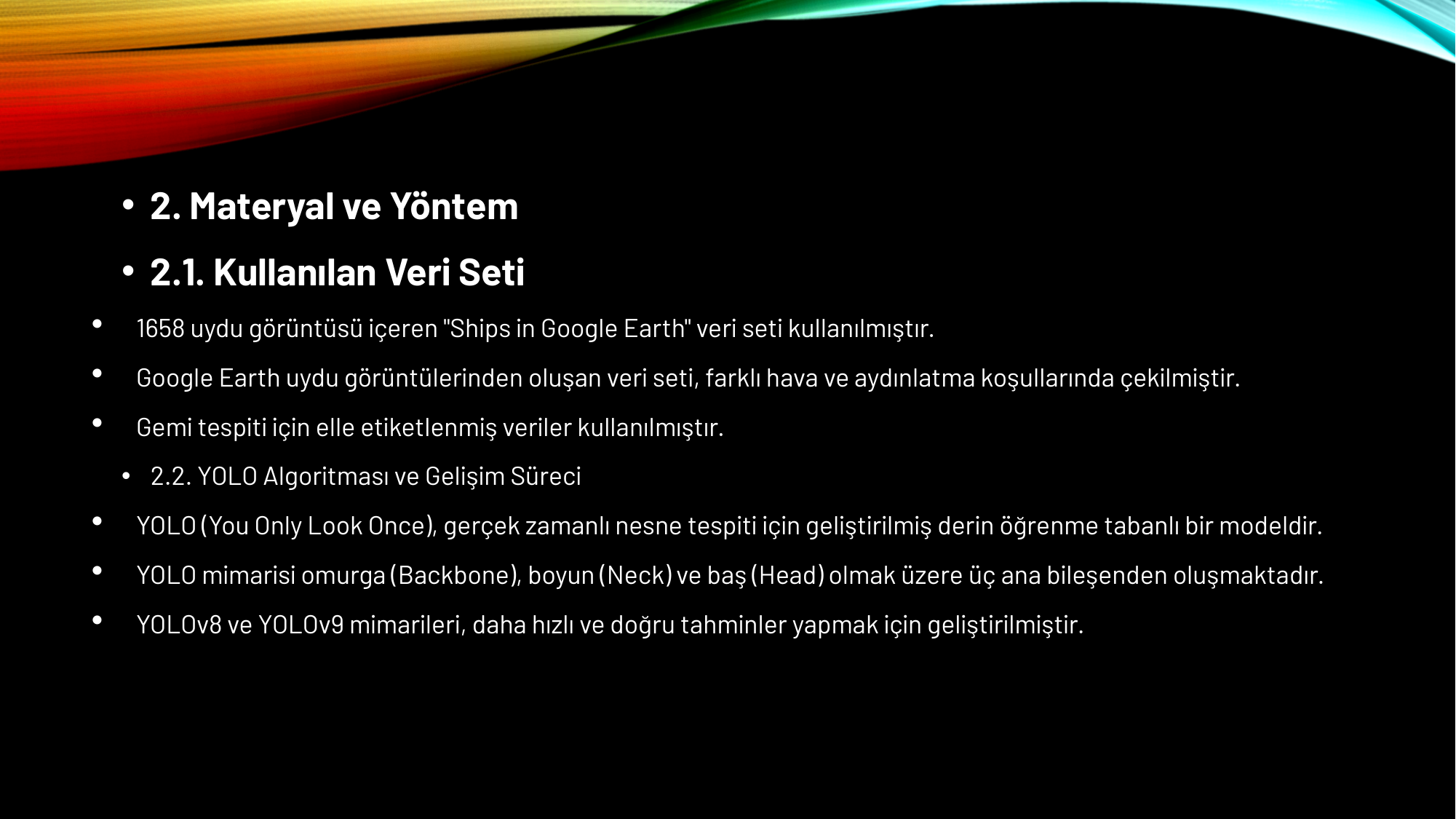

2. Materyal ve Yöntem
2.1. Kullanılan Veri Seti
1658 uydu görüntüsü içeren "Ships in Google Earth" veri seti kullanılmıştır.
Google Earth uydu görüntülerinden oluşan veri seti, farklı hava ve aydınlatma koşullarında çekilmiştir.
Gemi tespiti için elle etiketlenmiş veriler kullanılmıştır.
2.2. YOLO Algoritması ve Gelişim Süreci
YOLO (You Only Look Once), gerçek zamanlı nesne tespiti için geliştirilmiş derin öğrenme tabanlı bir modeldir.
YOLO mimarisi omurga (Backbone), boyun (Neck) ve baş (Head) olmak üzere üç ana bileşenden oluşmaktadır.
YOLOv8 ve YOLOv9 mimarileri, daha hızlı ve doğru tahminler yapmak için geliştirilmiştir.